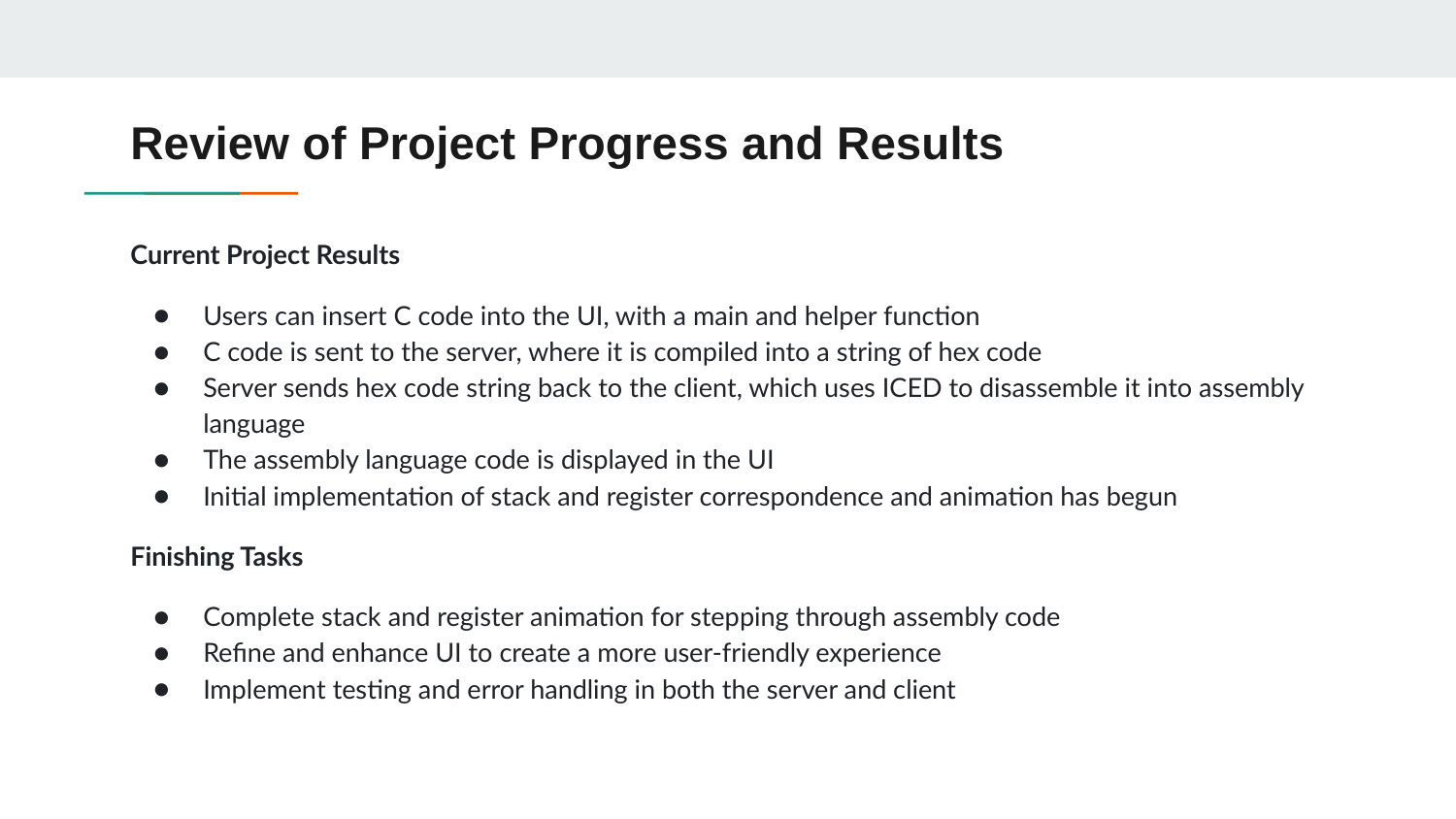

# Review of Project Progress and Results
Current Project Results
Users can insert C code into the UI, with a main and helper function
C code is sent to the server, where it is compiled into a string of hex code
Server sends hex code string back to the client, which uses ICED to disassemble it into assembly language
The assembly language code is displayed in the UI
Initial implementation of stack and register correspondence and animation has begun
Finishing Tasks
Complete stack and register animation for stepping through assembly code
Refine and enhance UI to create a more user-friendly experience
Implement testing and error handling in both the server and client